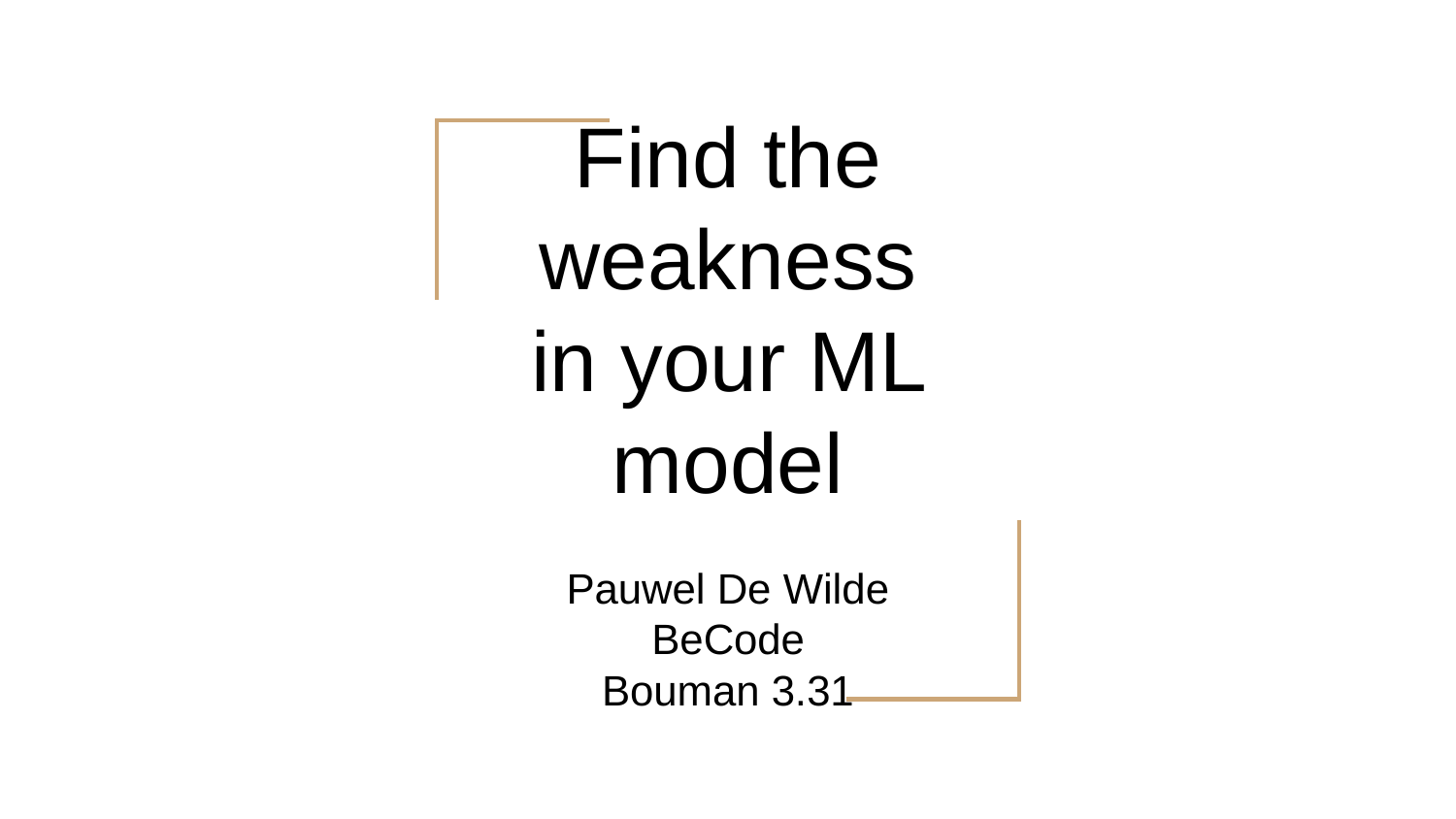

# Find the weakness in your ML model
Pauwel De Wilde
BeCode
Bouman 3.31